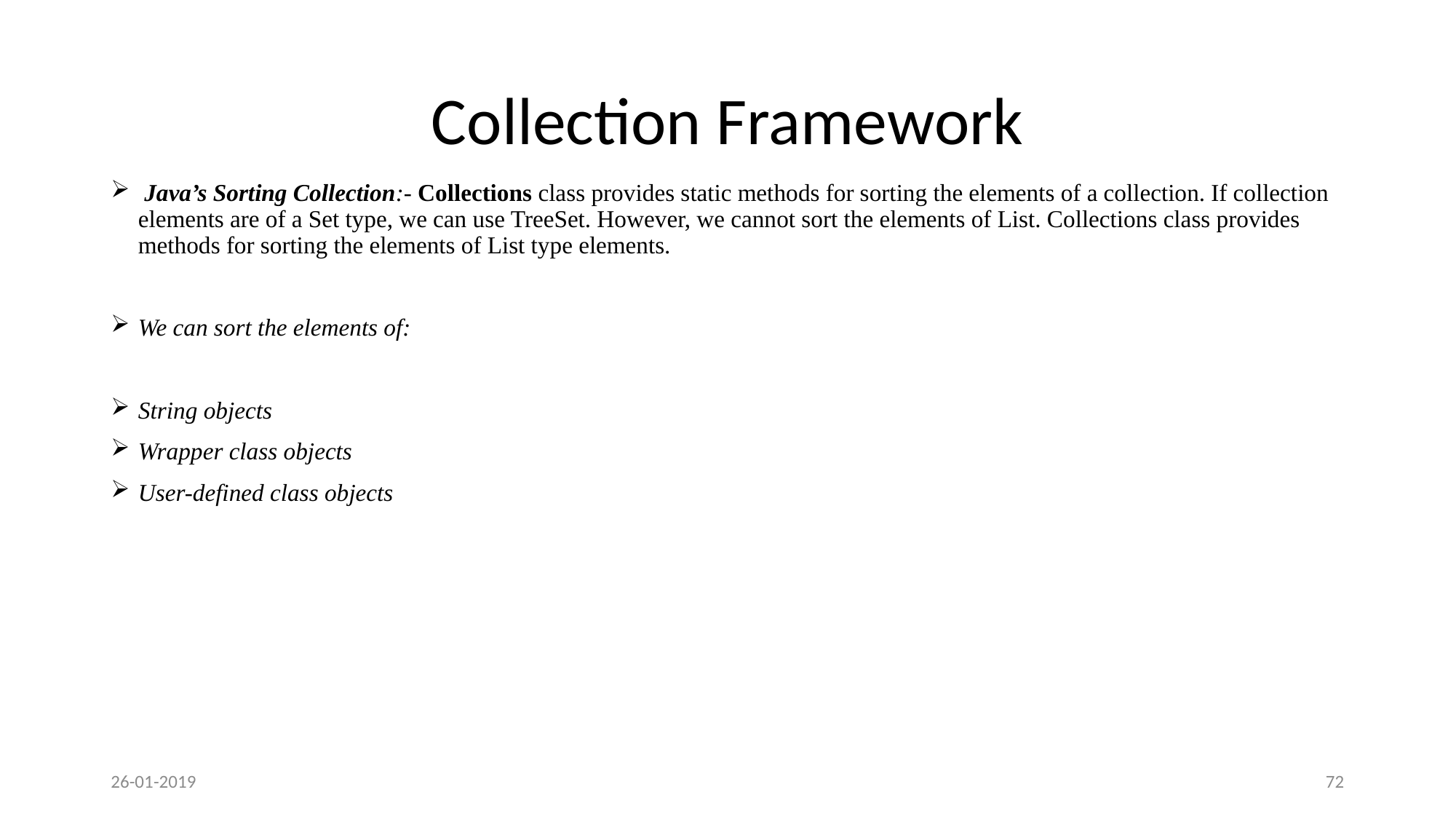

# Collection Framework
 Java’s Sorting Collection:- Collections class provides static methods for sorting the elements of a collection. If collection elements are of a Set type, we can use TreeSet. However, we cannot sort the elements of List. Collections class provides methods for sorting the elements of List type elements.

We can sort the elements of:

String objects
Wrapper class objects
User-defined class objects
26-01-2019
72